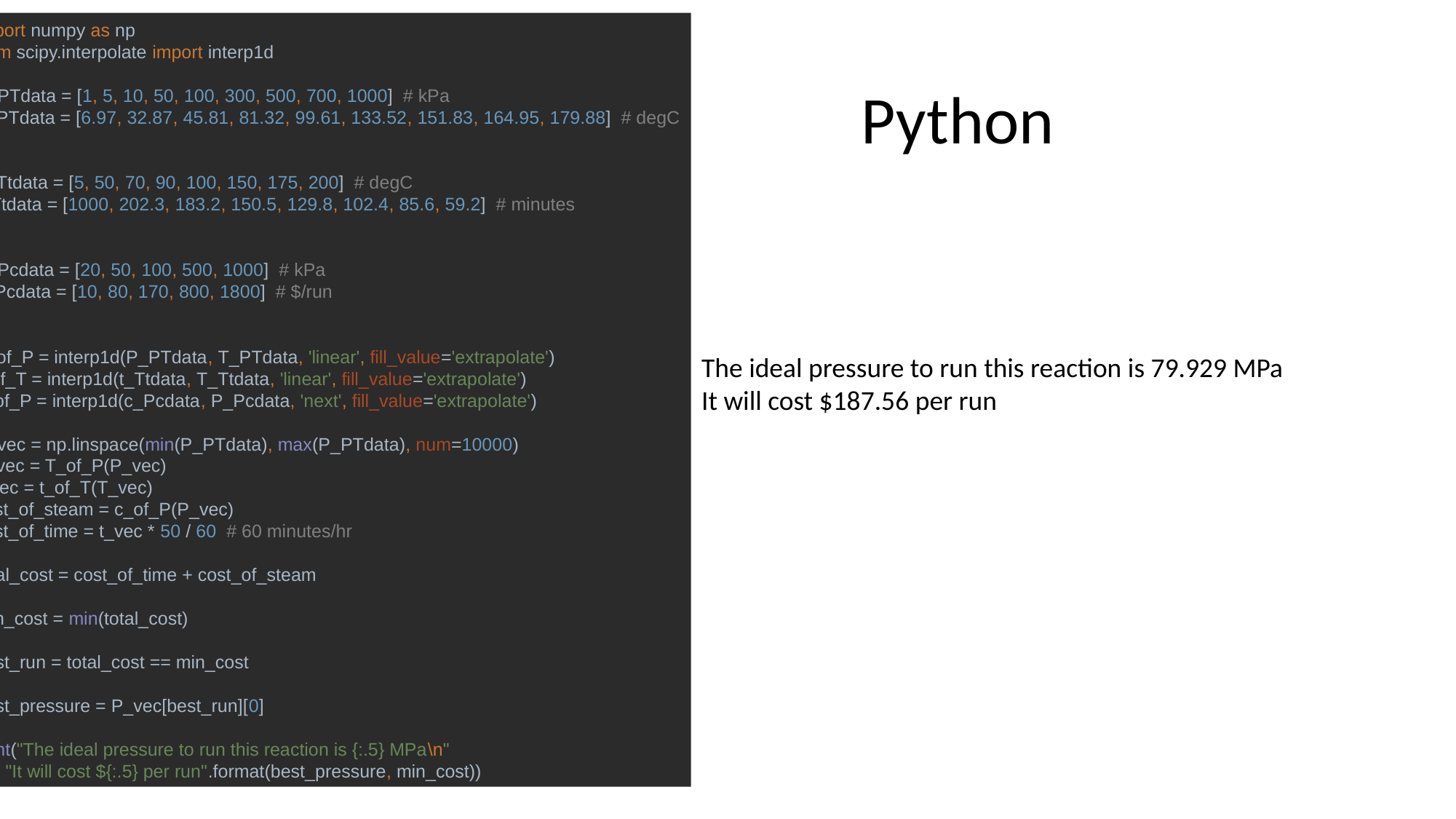

import numpy as np
from scipy.interpolate import interp1d
P_PTdata = [1, 5, 10, 50, 100, 300, 500, 700, 1000]  # kPa
T_PTdata = [6.97, 32.87, 45.81, 81.32, 99.61, 133.52, 151.83, 164.95, 179.88]  # degC
T_Ttdata = [5, 50, 70, 90, 100, 150, 175, 200]  # degC
t_Ttdata = [1000, 202.3, 183.2, 150.5, 129.8, 102.4, 85.6, 59.2]  # minutes
P_Pcdata = [20, 50, 100, 500, 1000]  # kPa
c_Pcdata = [10, 80, 170, 800, 1800]  # $/run
T_of_P = interp1d(P_PTdata, T_PTdata, 'linear', fill_value='extrapolate')
t_of_T = interp1d(t_Ttdata, T_Ttdata, 'linear', fill_value='extrapolate')
c_of_P = interp1d(c_Pcdata, P_Pcdata, 'next', fill_value='extrapolate')
P_vec = np.linspace(min(P_PTdata), max(P_PTdata), num=10000)
T_vec = T_of_P(P_vec)
t_vec = t_of_T(T_vec)
cost_of_steam = c_of_P(P_vec)
cost_of_time = t_vec * 50 / 60  # 60 minutes/hr
total_cost = cost_of_time + cost_of_steam
min_cost = min(total_cost)
best_run = total_cost == min_cost
best_pressure = P_vec[best_run][0]
print("The ideal pressure to run this reaction is {:.5} MPa\n"
      "It will cost ${:.5} per run".format(best_pressure, min_cost))
# Python
The ideal pressure to run this reaction is 79.929 MPa
It will cost $187.56 per run